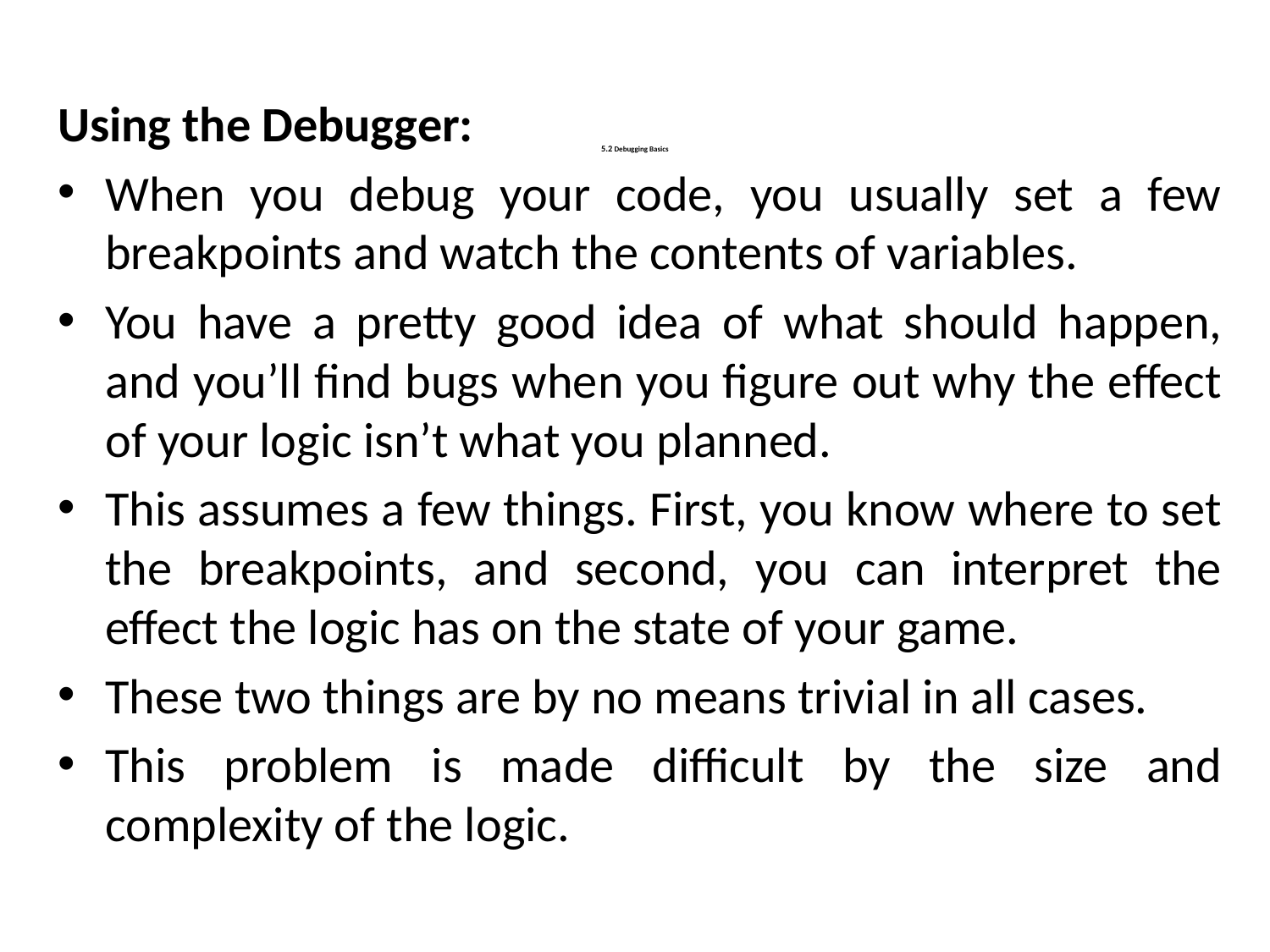

Using the Debugger:
When you debug your code, you usually set a few breakpoints and watch the contents of variables.
You have a pretty good idea of what should happen, and you’ll find bugs when you figure out why the effect of your logic isn’t what you planned.
This assumes a few things. First, you know where to set the breakpoints, and second, you can interpret the effect the logic has on the state of your game.
These two things are by no means trivial in all cases.
This problem is made difficult by the size and complexity of the logic.
# 5.2 Debugging Basics